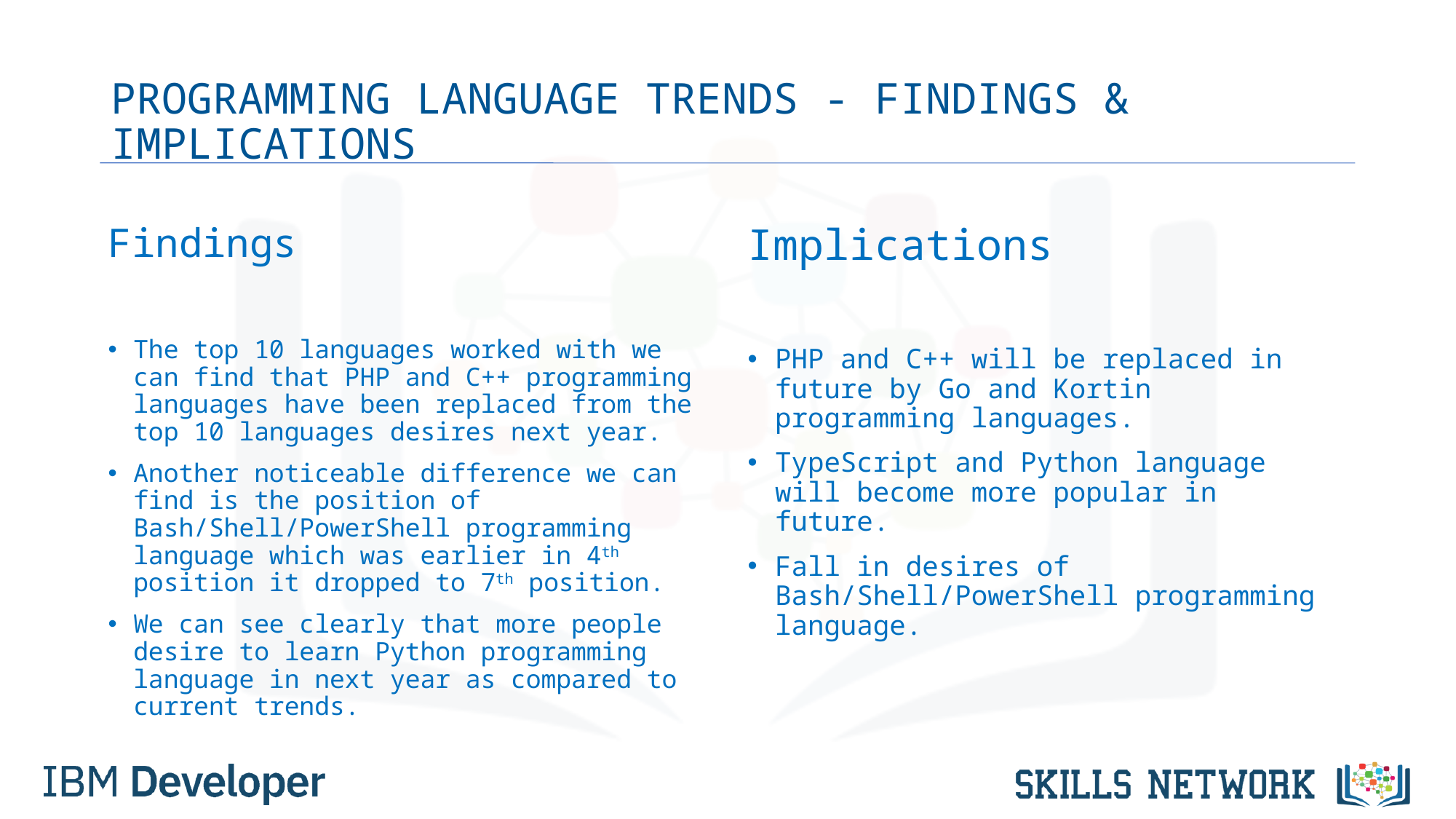

# PROGRAMMING LANGUAGE TRENDS - FINDINGS & IMPLICATIONS
Findings

The top 10 languages worked with we can find that PHP and C++ programming languages have been replaced from the top 10 languages desires next year.
Another noticeable difference we can find is the position of Bash/Shell/PowerShell programming language which was earlier in 4th position it dropped to 7th position.
We can see clearly that more people desire to learn Python programming language in next year as compared to current trends.
Implications

PHP and C++ will be replaced in future by Go and Kortin programming languages.
TypeScript and Python language will become more popular in future.
Fall in desires of Bash/Shell/PowerShell programming language.